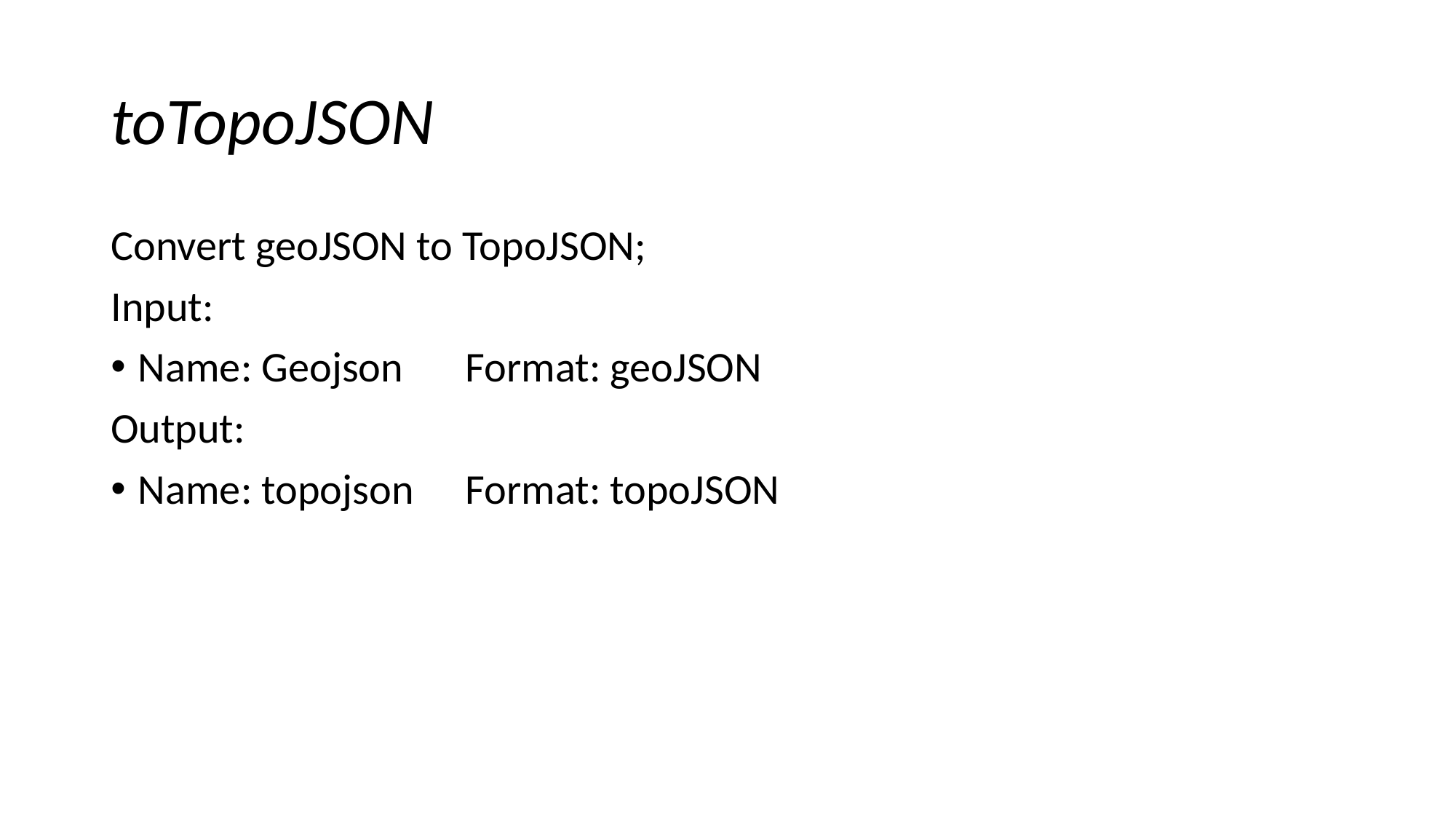

# toTopoJSON
Convert geoJSON to TopoJSON;
Input:
Name: Geojson	Format: geoJSON
Output:
Name: topojson	Format: topoJSON